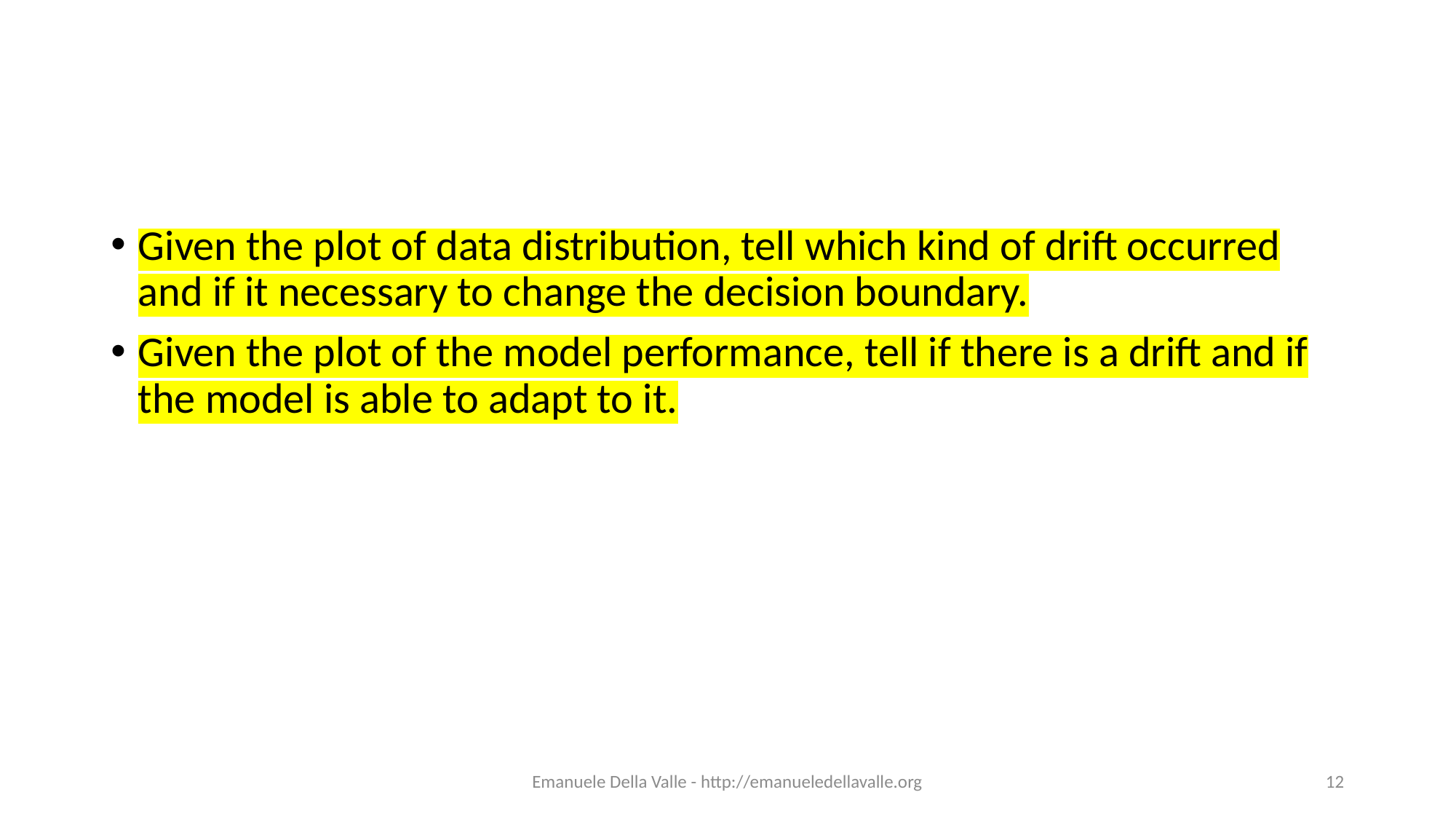

#
Given the plot of data distribution, tell which kind of drift occurred and if it necessary to change the decision boundary.
Given the plot of the model performance, tell if there is a drift and if the model is able to adapt to it.
Emanuele Della Valle - http://emanueledellavalle.org
12